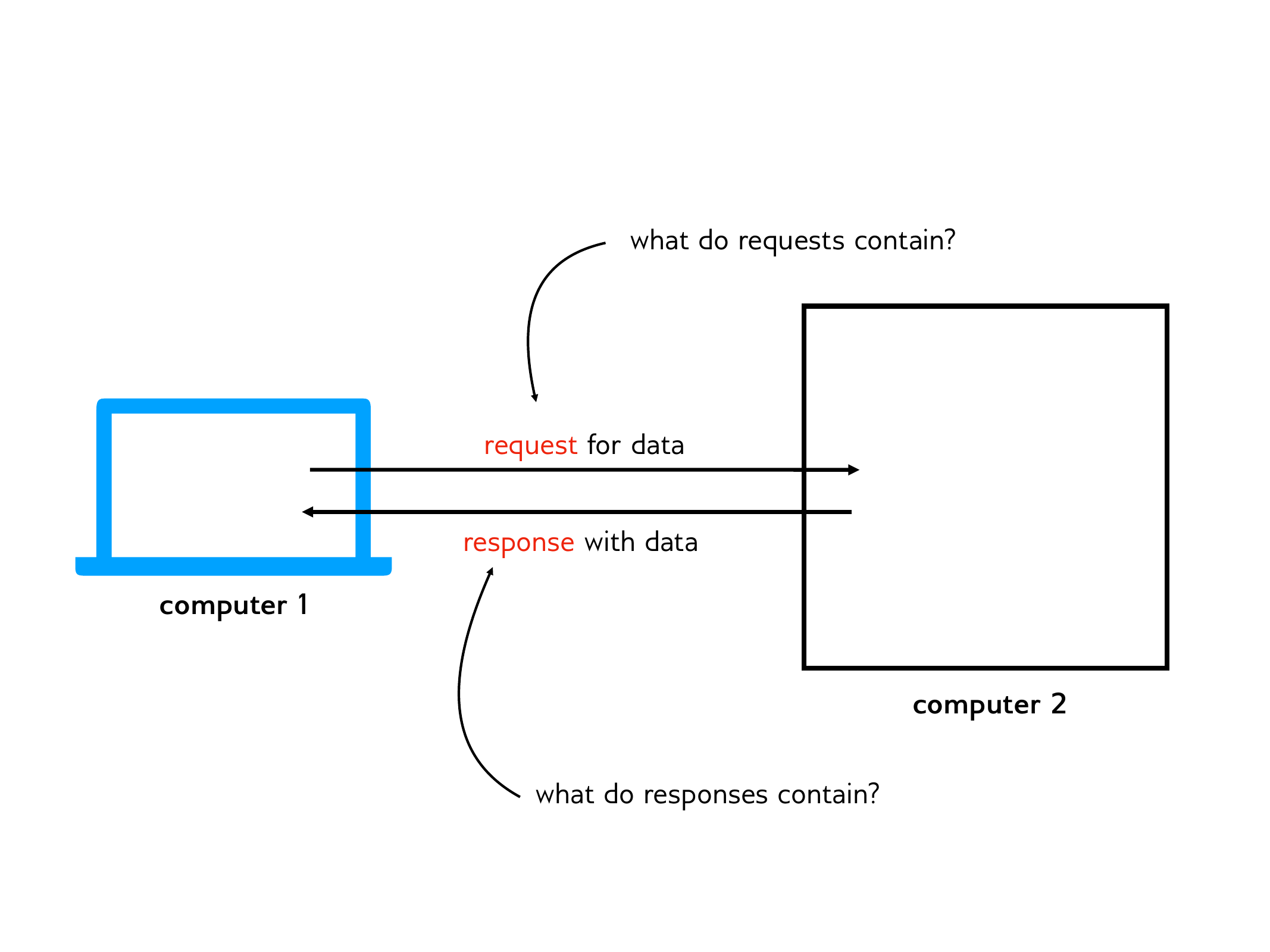

what do requests contain?

request for data

response with data

computer 1
computer 2
what do responses contain?